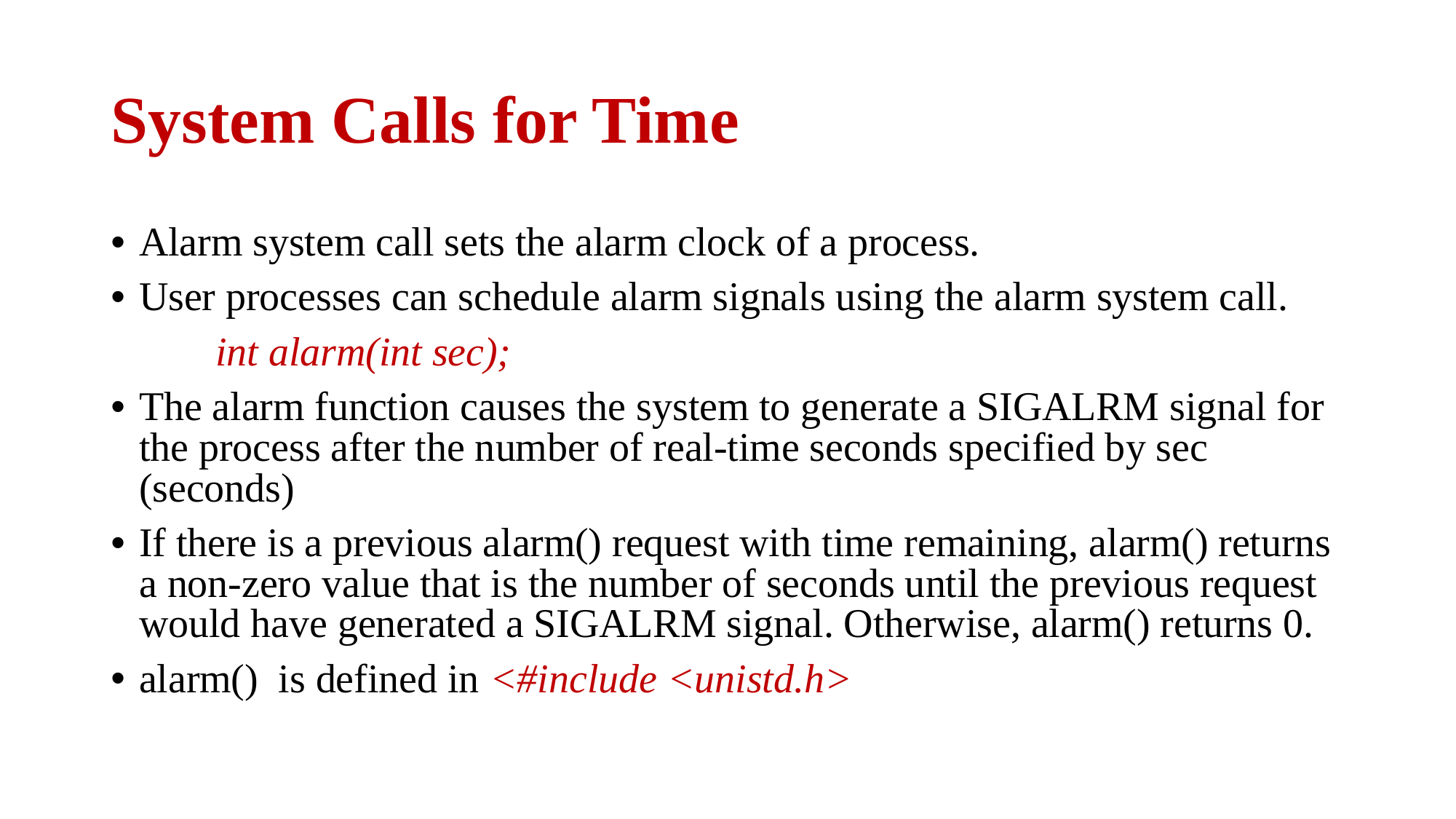

# System Calls for Time
Alarm system call sets the alarm clock of a process.
User processes can schedule alarm signals using the alarm system call.
				int alarm(int sec);
The alarm function causes the system to generate a SIGALRM signal for the process after the number of real-time seconds specified by sec (seconds)
If there is a previous alarm() request with time remaining, alarm() returns a non-zero value that is the number of seconds until the previous request would have generated a SIGALRM signal. Otherwise, alarm() returns 0.
alarm()  is defined in <#include <unistd.h>